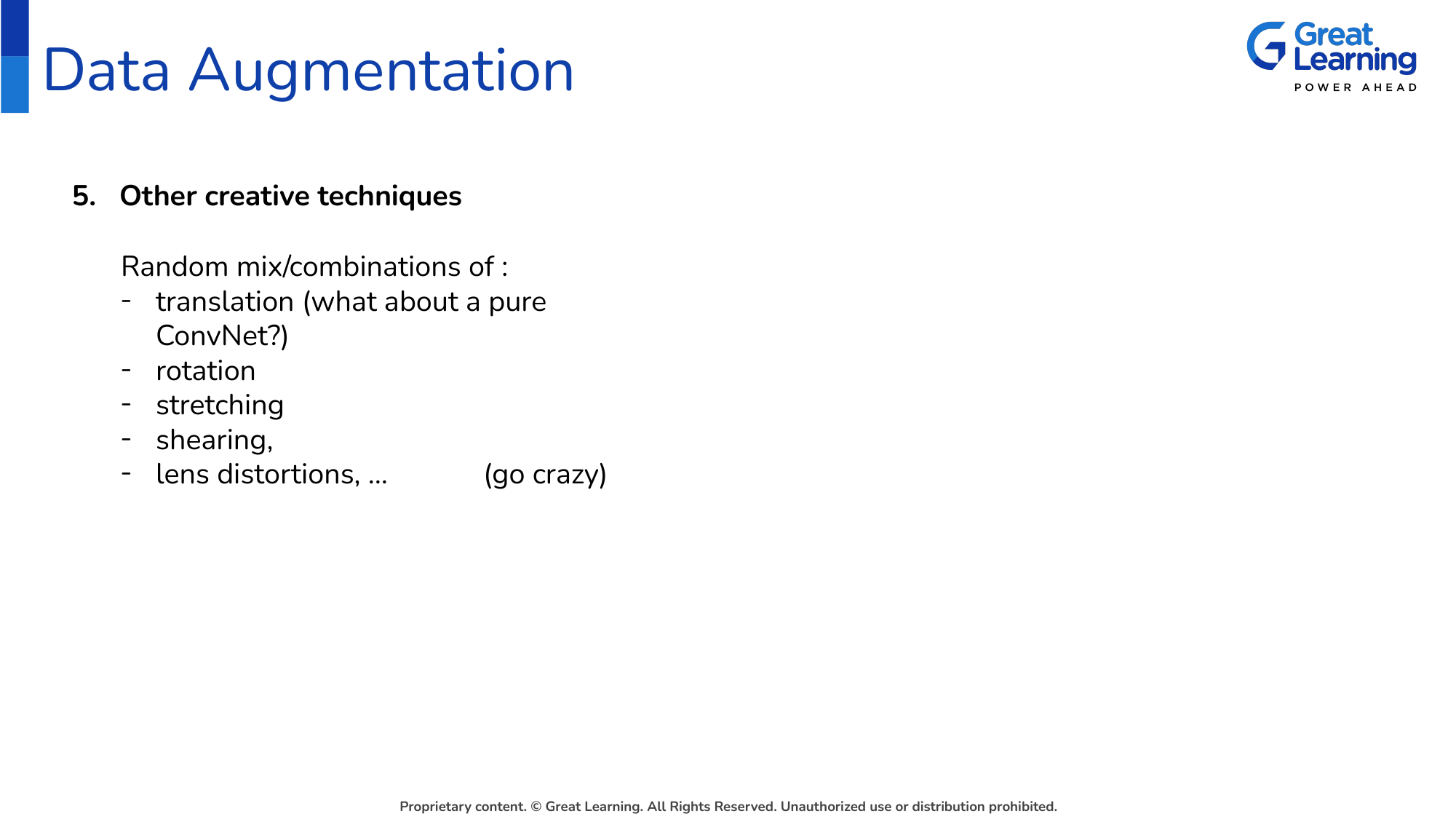

# Data Augmentation
Other creative techniques

Random mix/combinations of :
translation (what about a pure ConvNet?)
rotation
stretching
shearing,
lens distortions, …	(go crazy)